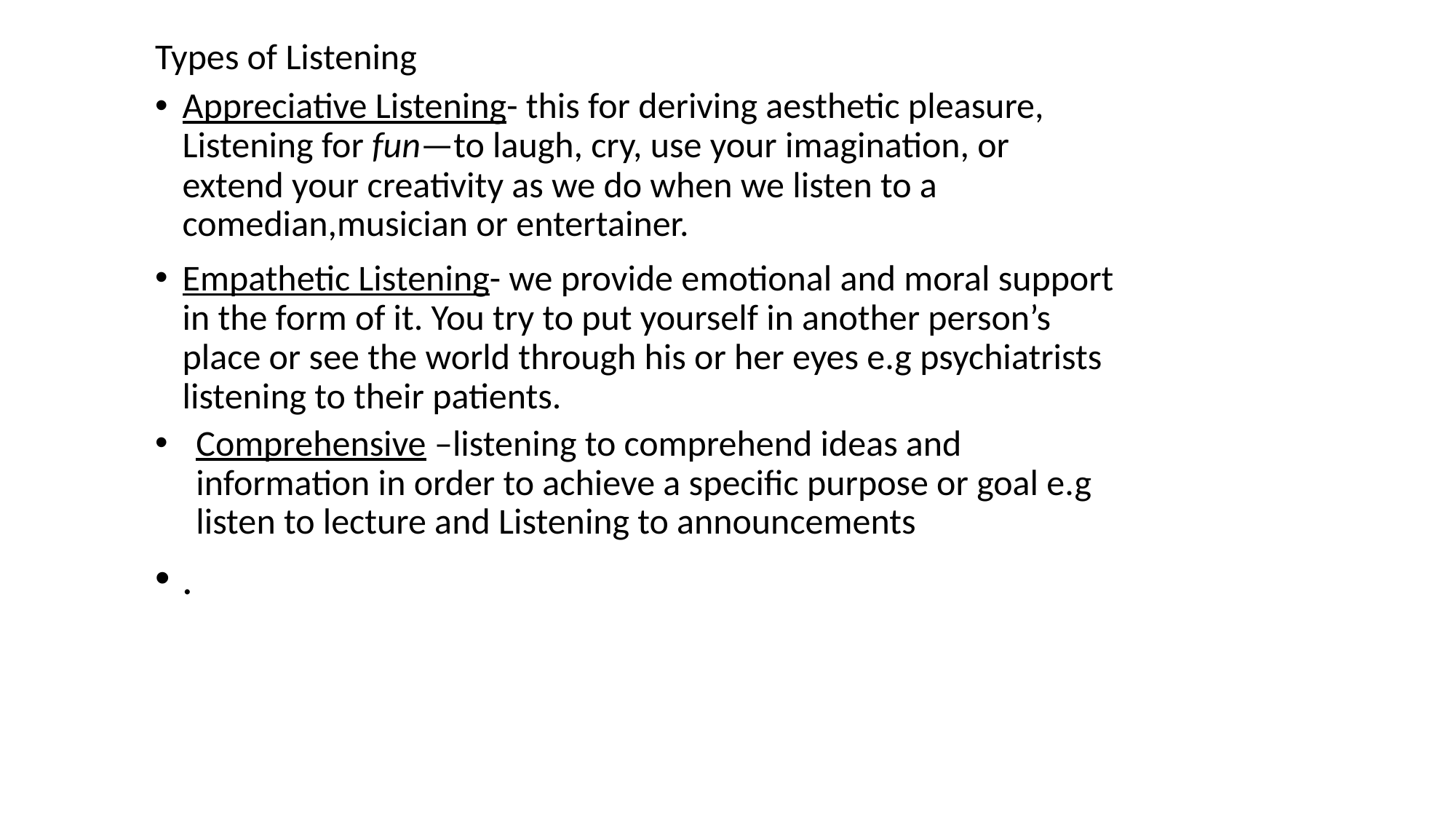

Types of Listening
Appreciative Listening- this for deriving aesthetic pleasure, Listening for fun—to laugh, cry, use your imagination, or extend your creativity as we do when we listen to a comedian,musician or entertainer.
Empathetic Listening- we provide emotional and moral support in the form of it. You try to put yourself in another person’s place or see the world through his or her eyes e.g psychiatrists listening to their patients.
Comprehensive –listening to comprehend ideas and information in order to achieve a specific purpose or goal e.g listen to lecture and Listening to announcements
.